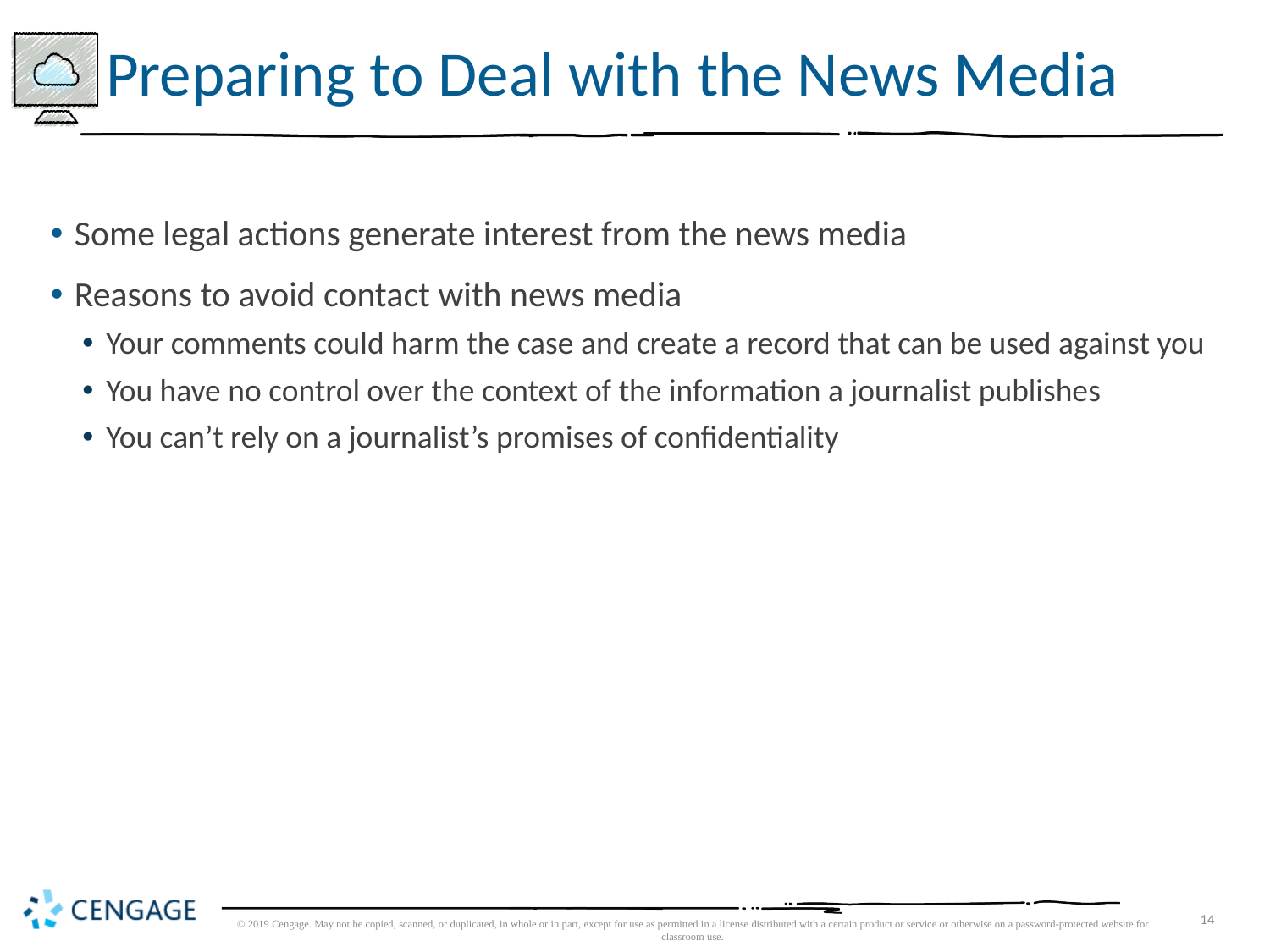

# Preparing to Deal with the News Media
Some legal actions generate interest from the news media
Reasons to avoid contact with news media
Your comments could harm the case and create a record that can be used against you
You have no control over the context of the information a journalist publishes
You can’t rely on a journalist’s promises of confidentiality
© 2019 Cengage. May not be copied, scanned, or duplicated, in whole or in part, except for use as permitted in a license distributed with a certain product or service or otherwise on a password-protected website for classroom use.